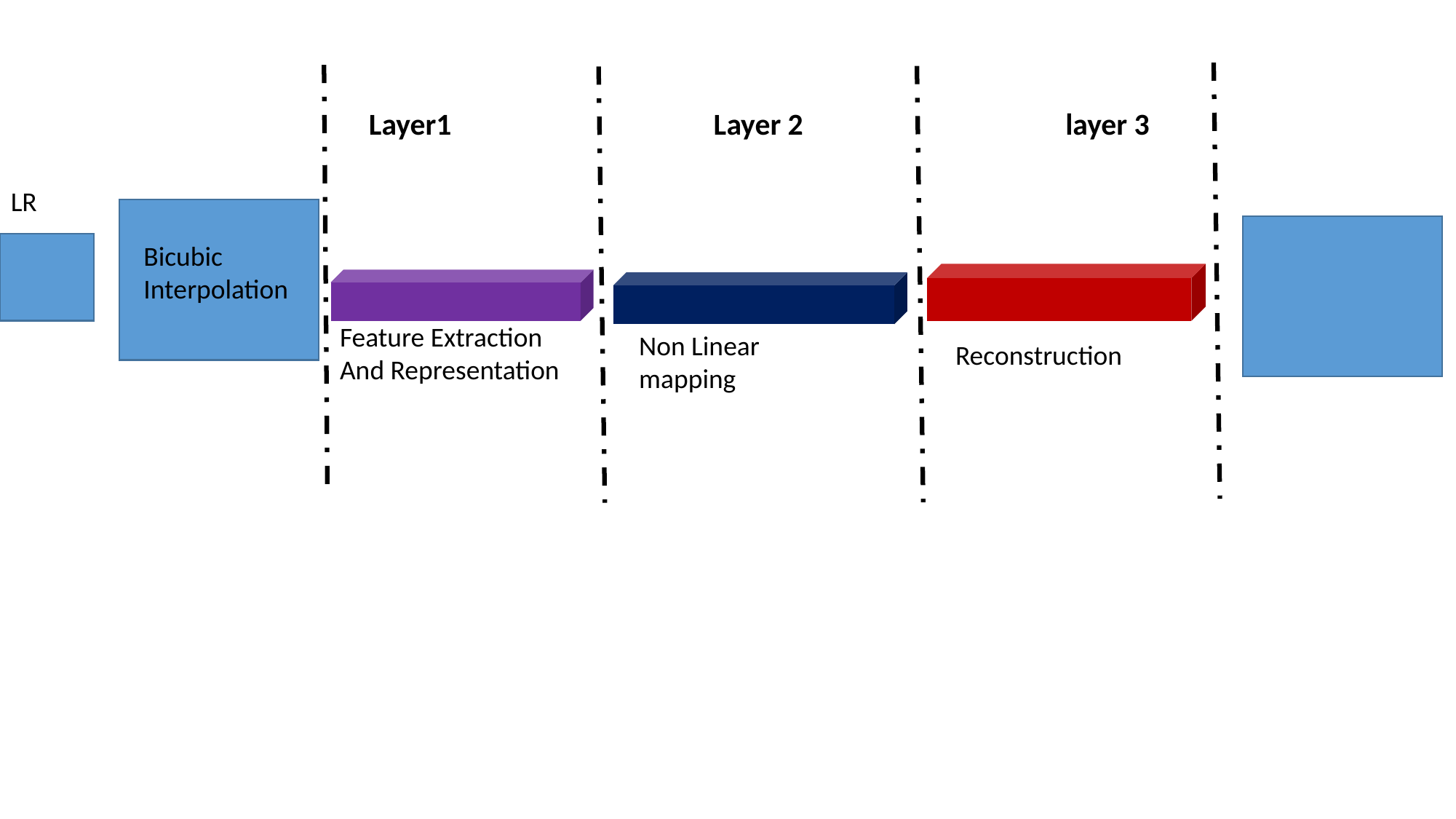

Layer1                                      Layer 2                                      layer 3
LR

Bicubic Interpolation

Feature Extraction
And Representation
Non Linear
mapping
Reconstruction